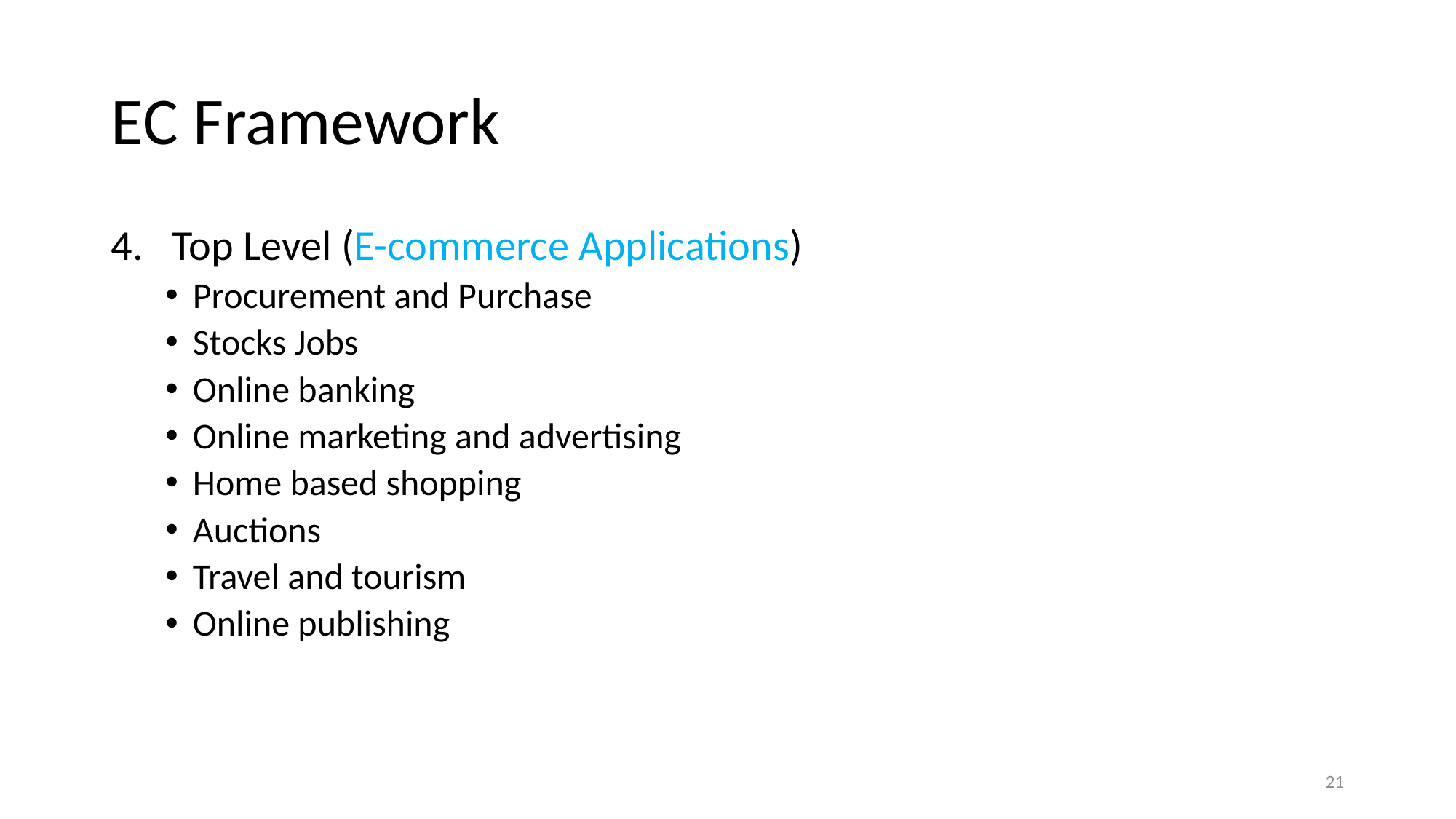

# EC Framework
Top Level (E-commerce Applications)
Procurement and Purchase
Stocks Jobs
Online banking
Online marketing and advertising
Home based shopping
Auctions
Travel and tourism
Online publishing
21